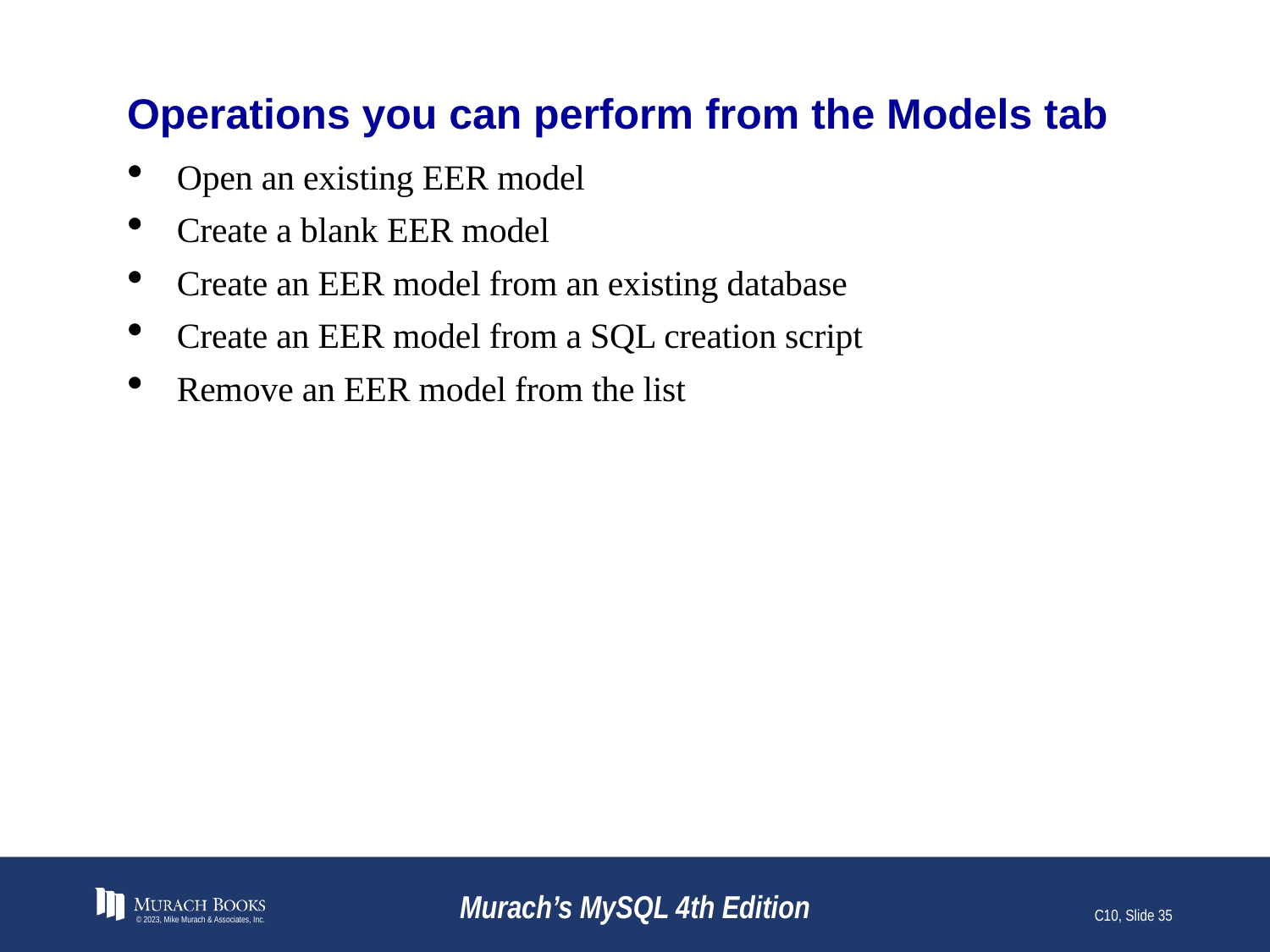

# Operations you can perform from the Models tab
Open an existing EER model
Create a blank EER model
Create an EER model from an existing database
Create an EER model from a SQL creation script
Remove an EER model from the list

© 2023, Mike Murach & Associates, Inc.
Murach’s MySQL 4th Edition

C10, Slide 35